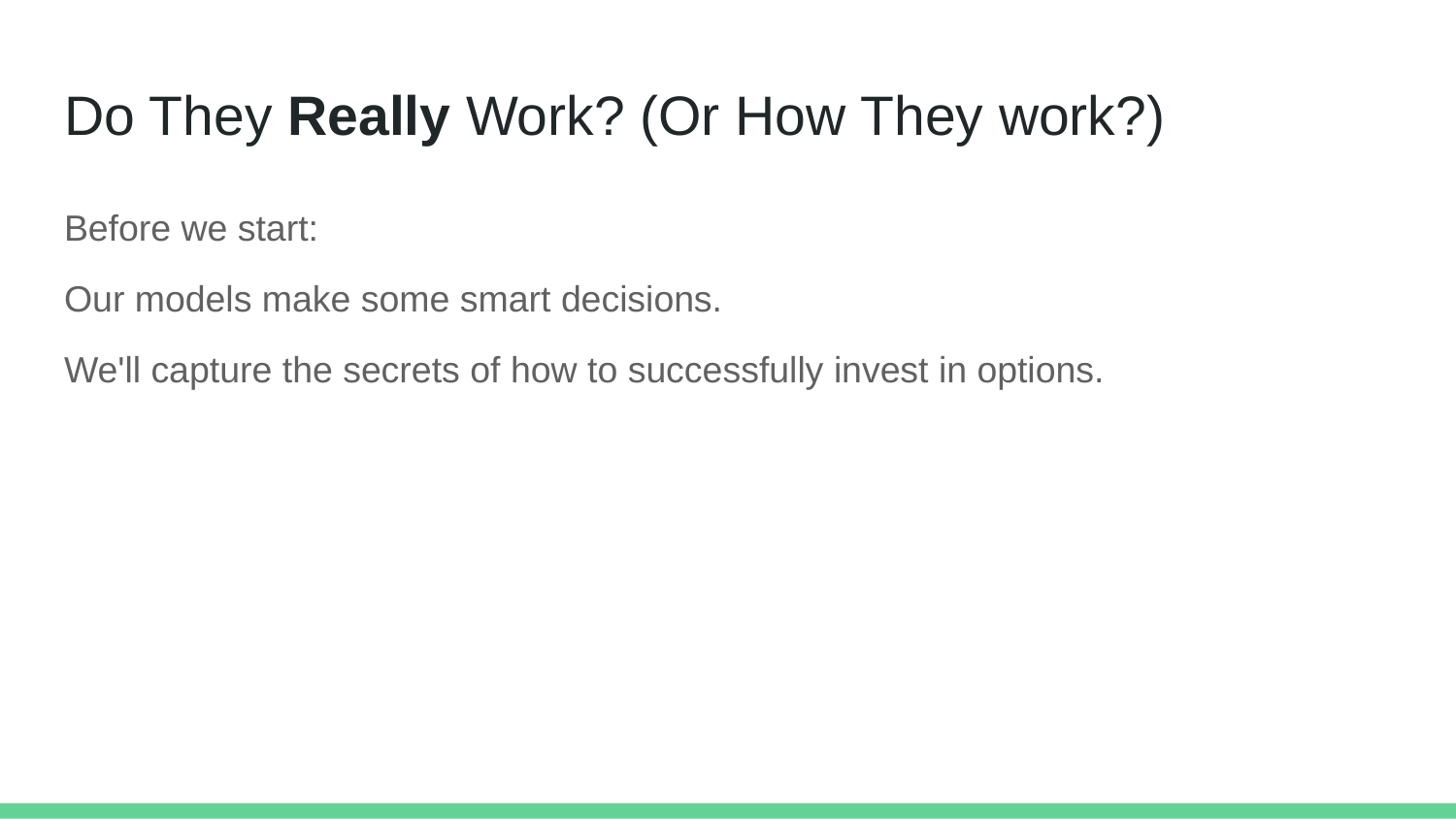

# Do They Really Work? (Or How They work?)
Before we start:
Our models make some smart decisions.
We'll capture the secrets of how to successfully invest in options.